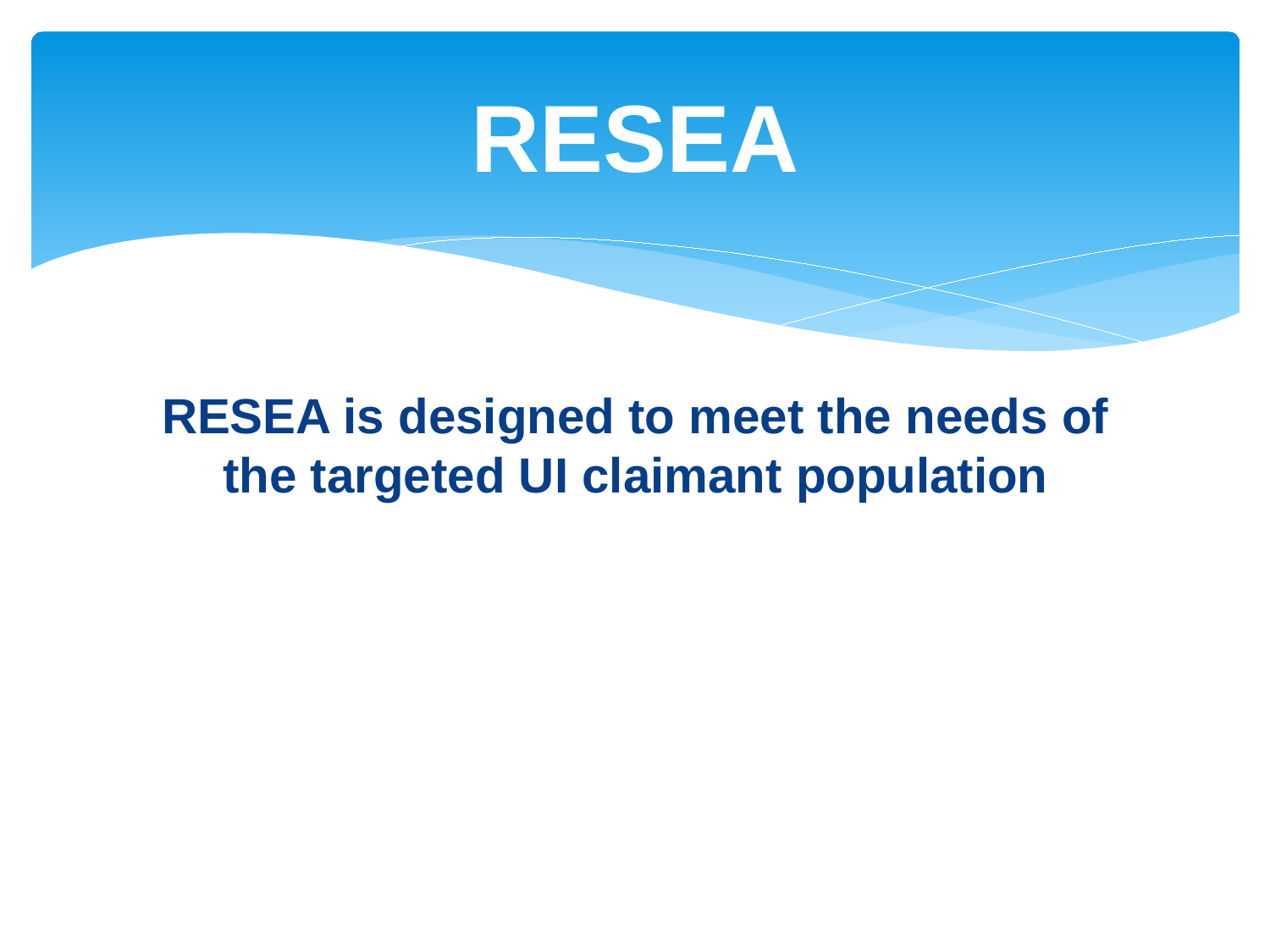

# RESEA

RESEA is designed to meet the needs of the targeted UI claimant population